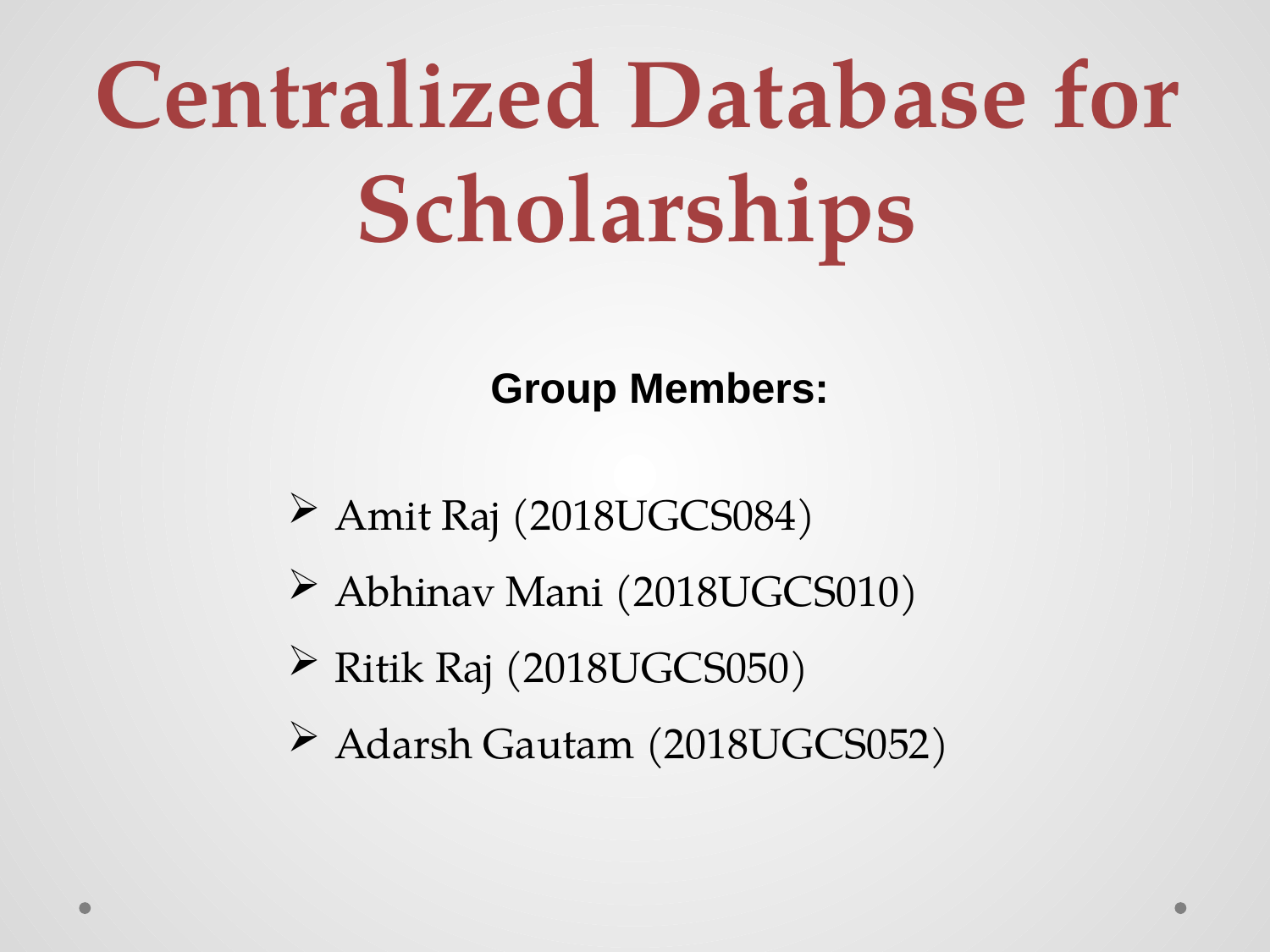

Centralized Database for Scholarships
Group Members:

Amit Raj (2018UGCS084)
Abhinav Mani (2018UGCS010)
Ritik Raj (2018UGCS050)
Adarsh Gautam (2018UGCS052)